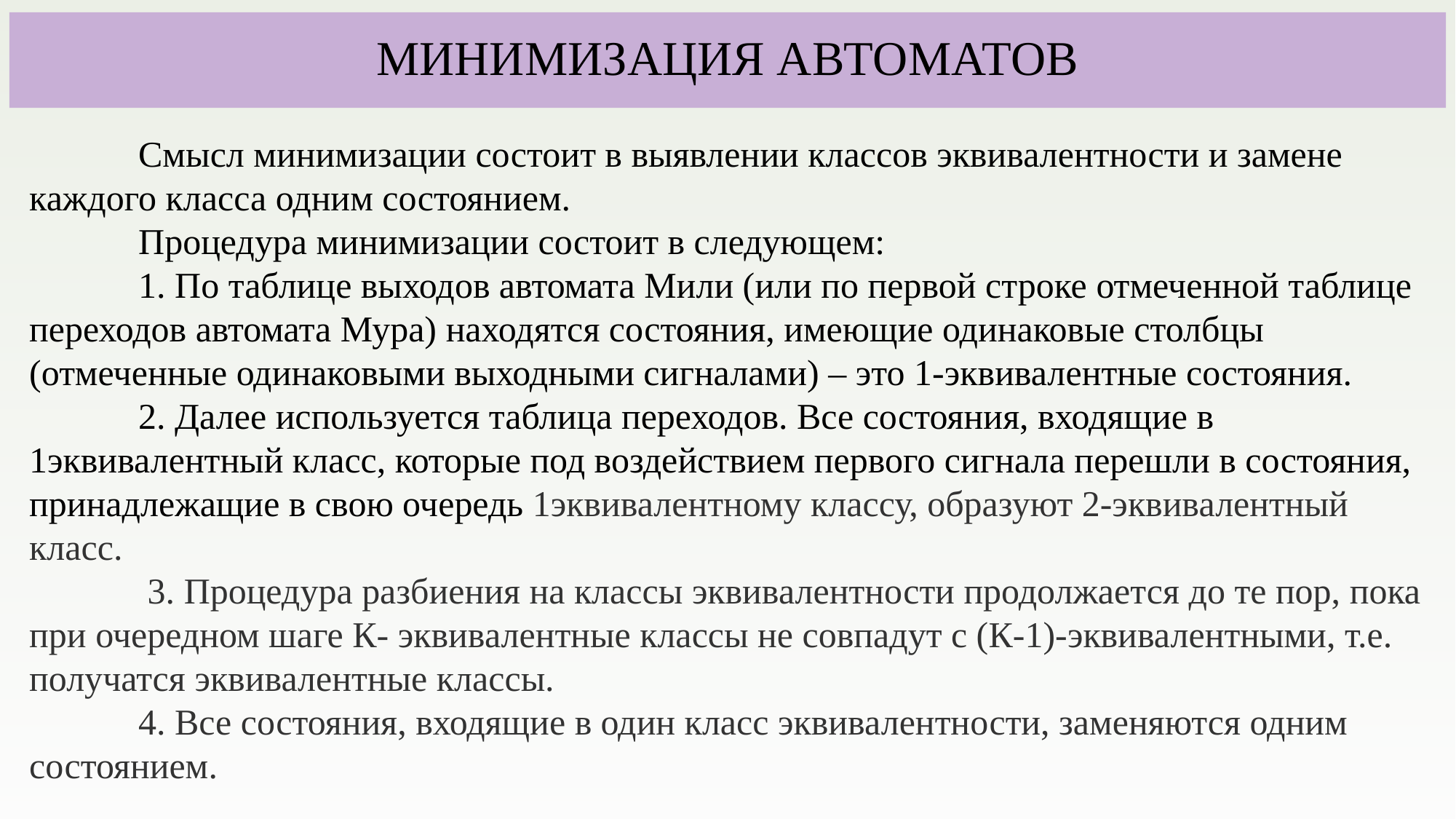

# МИНИМИЗАЦИЯ АВТОМАТОВ
	Смысл минимизации состоит в выявлении классов эквивалентности и замене каждого класса одним состоянием.
	Процедура минимизации состоит в следующем:
	1. По таблице выходов автомата Мили (или по первой строке отмеченной таблице переходов автомата Мура) находятся состояния, имеющие одинаковые столбцы (отмеченные одинаковыми выходными сигналами) – это 1-эквивалентные состояния.
	2. Далее используется таблица переходов. Все состояния, входящие в 1эквивалентный класс, которые под воздействием первого сигнала перешли в состояния, принадлежащие в свою очередь 1эквивалентному классу, образуют 2-эквивалентный класс.
	 3. Процедура разбиения на классы эквивалентности продолжается до те пор, пока при очередном шаге К- эквивалентные классы не совпадут с (К-1)-эквивалентными, т.е. получатся эквивалентные классы.
	4. Все состояния, входящие в один класс эквивалентности, заменяются одним состоянием.